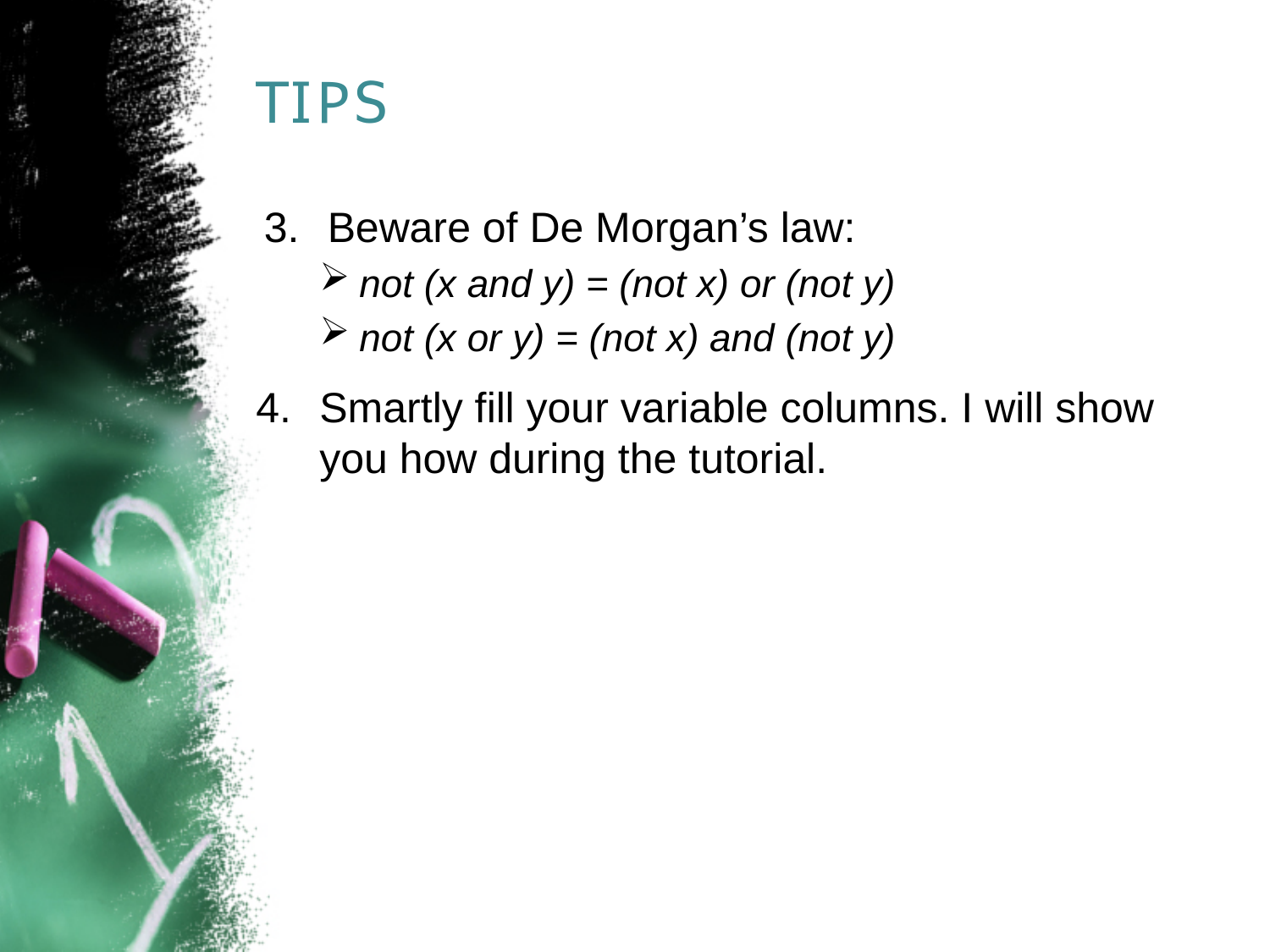

# TIPS
Beware of De Morgan’s law:
not (x and y) = (not x) or (not y)
not (x or y) = (not x) and (not y)
Smartly fill your variable columns. I will show you how during the tutorial.